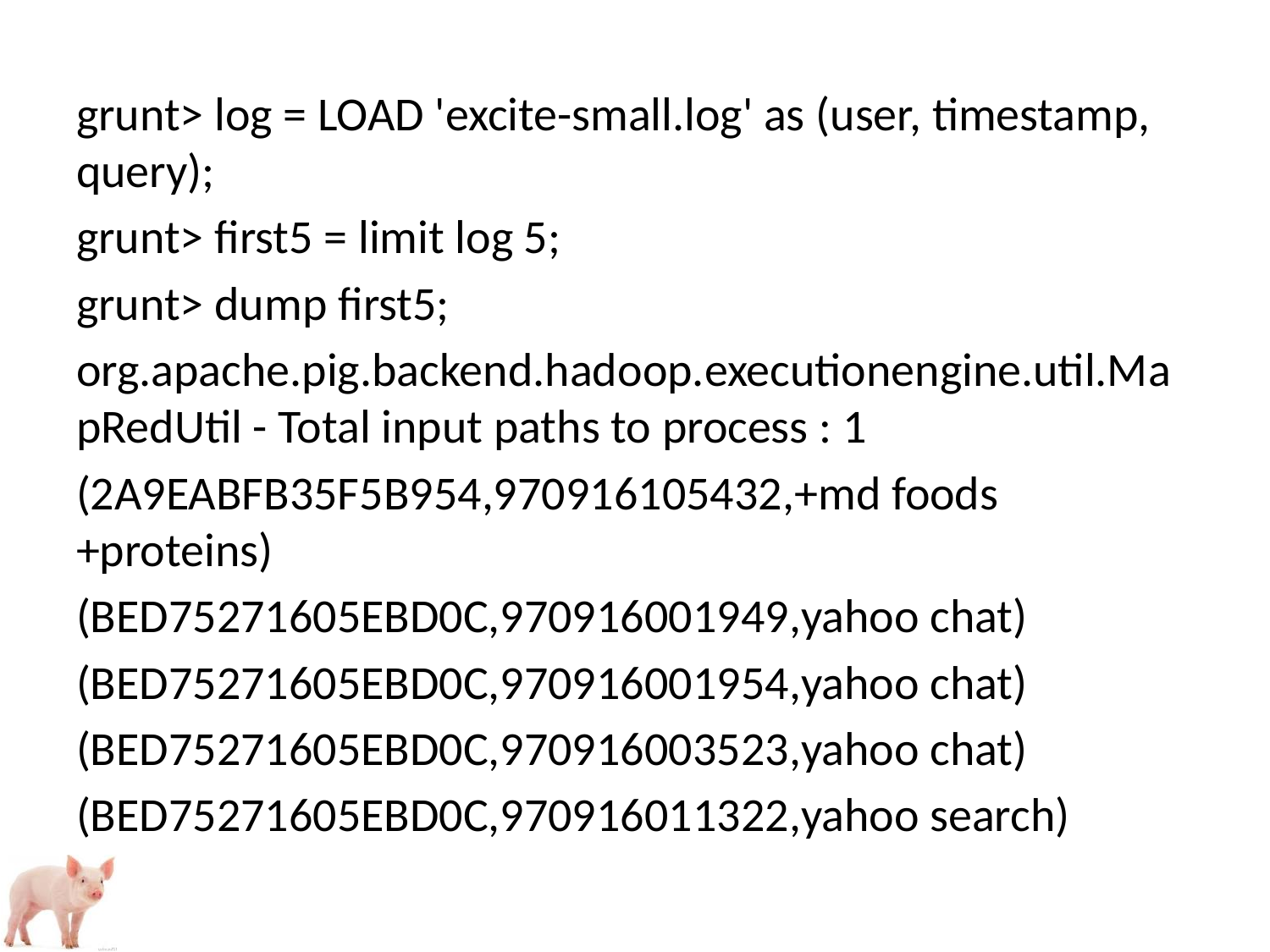

grunt> log = LOAD 'excite-small.log' as (user, timestamp, query);
grunt> first5 = limit log 5;
grunt> dump first5;
org.apache.pig.backend.hadoop.executionengine.util.MapRedUtil - Total input paths to process : 1
(2A9EABFB35F5B954,970916105432,+md foods +proteins)
(BED75271605EBD0C,970916001949,yahoo chat)
(BED75271605EBD0C,970916001954,yahoo chat)
(BED75271605EBD0C,970916003523,yahoo chat)
(BED75271605EBD0C,970916011322,yahoo search)